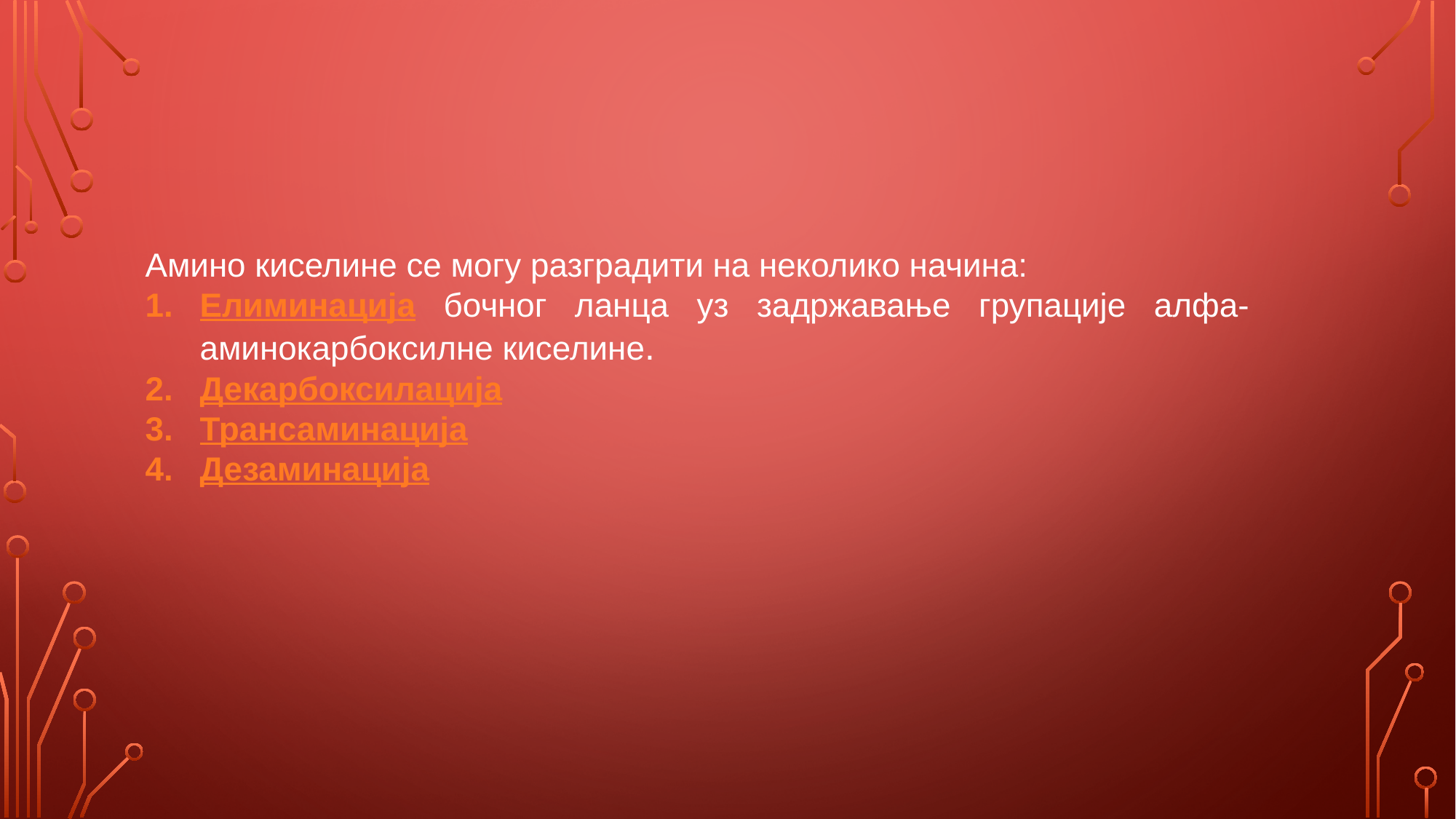

Амино киселине се могу разградити на неколико начина:
Елиминација бочног ланца уз задржавање групације алфа-аминокарбоксилне киселине.
Декарбоксилација
Трансаминација
Дезаминација